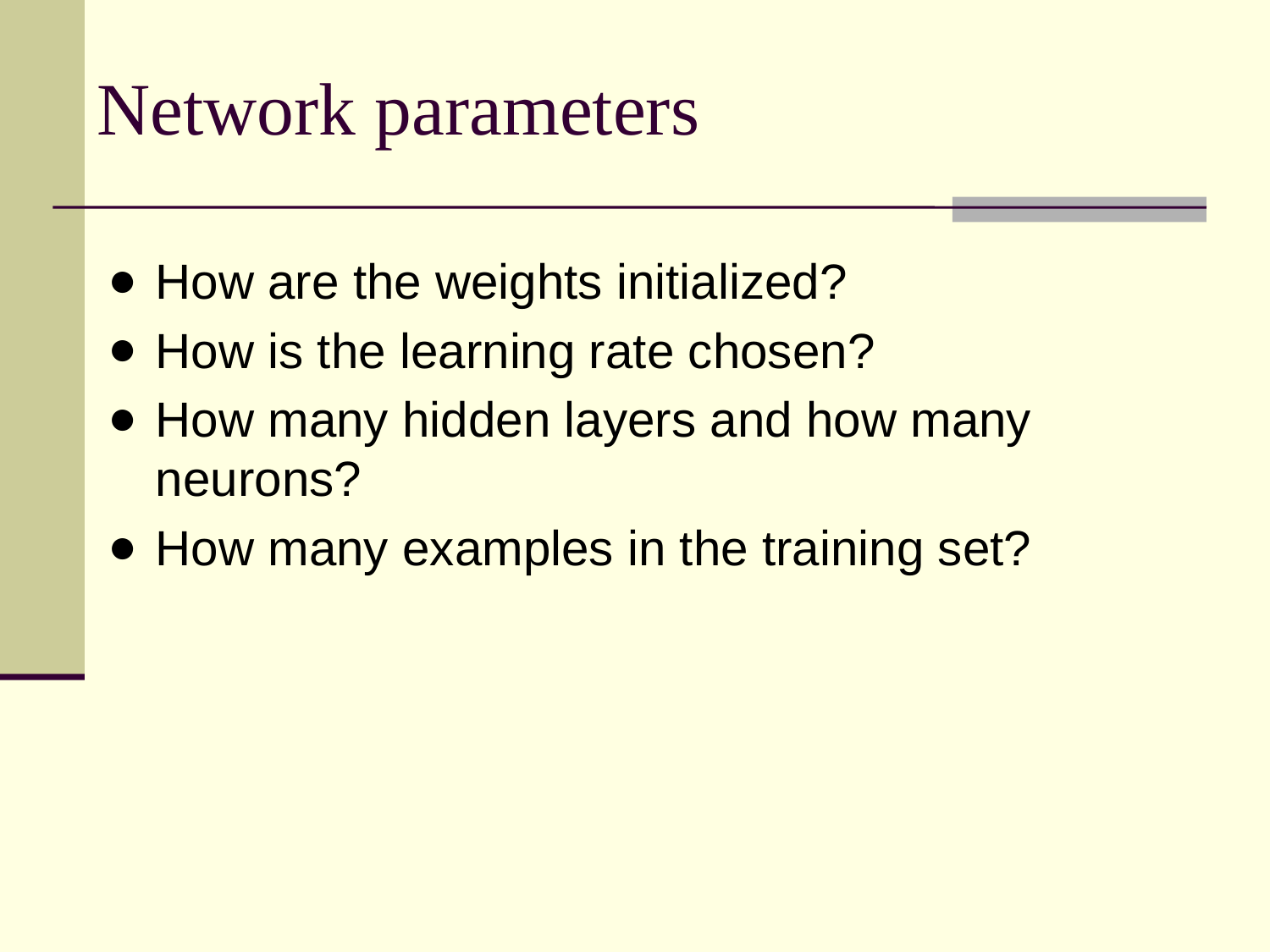

Network parameters
How are the weights initialized?
How is the learning rate chosen?
How many hidden layers and how many neurons?
How many examples in the training set?